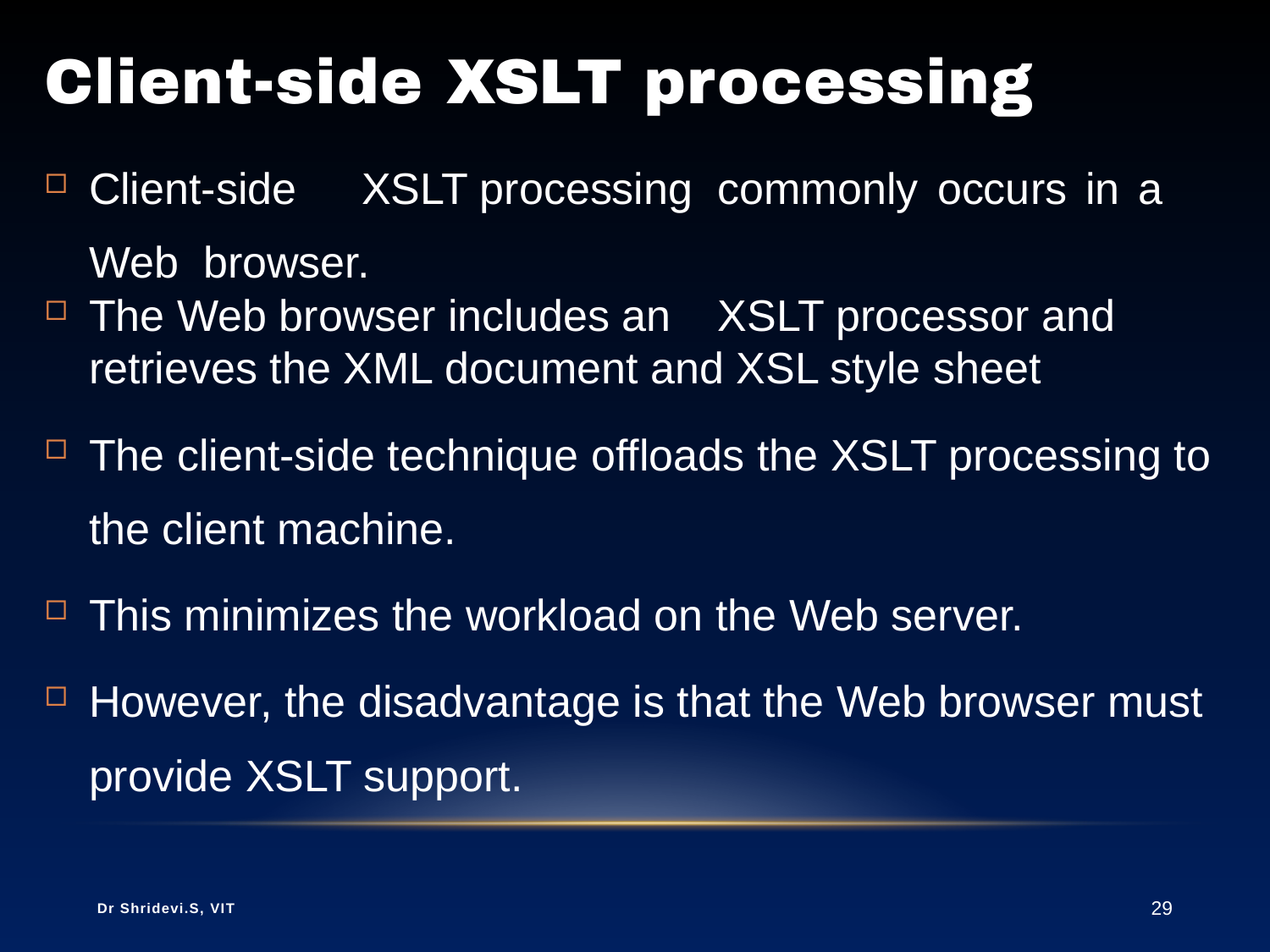

# Client-side XSLT processing
Client-side	XSLT processing	commonly	occurs	in	a	Web  browser.
The Web browser includes an	XSLT processor and retrieves the XML document and XSL style sheet
The client-side technique offloads the XSLT processing to  the client machine.
This minimizes the workload on the Web server.
However, the disadvantage is that the Web browser must  provide XSLT support.
Dr Shridevi.S, VIT
29